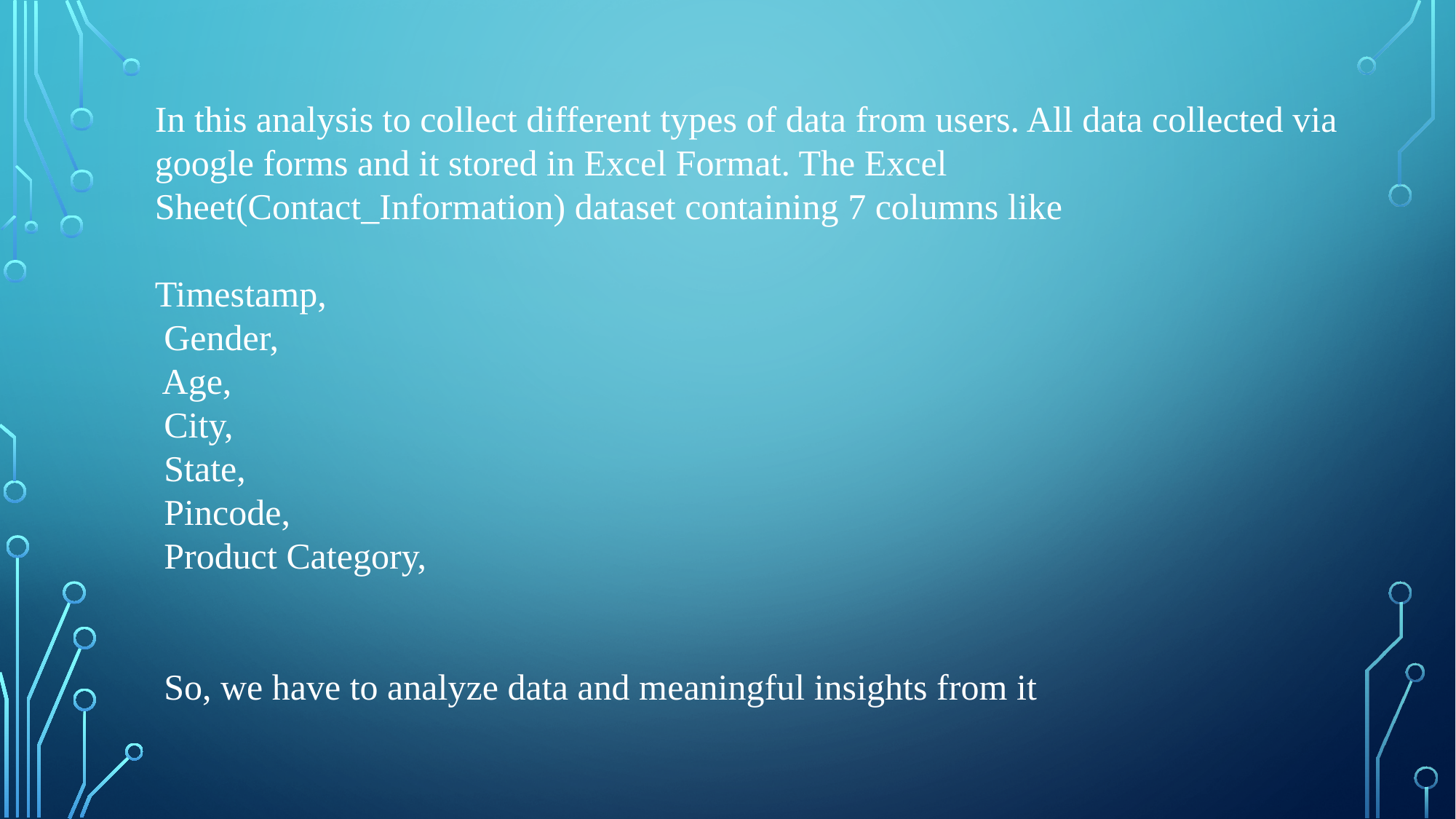

# In this analysis to collect different types of data from users. All data collected via google forms and it stored in Excel Format. The Excel Sheet(Contact_Information) dataset containing 7 columns like Timestamp, Gender, Age, City, State, Pincode, Product Category, So, we have to analyze data and meaningful insights from it